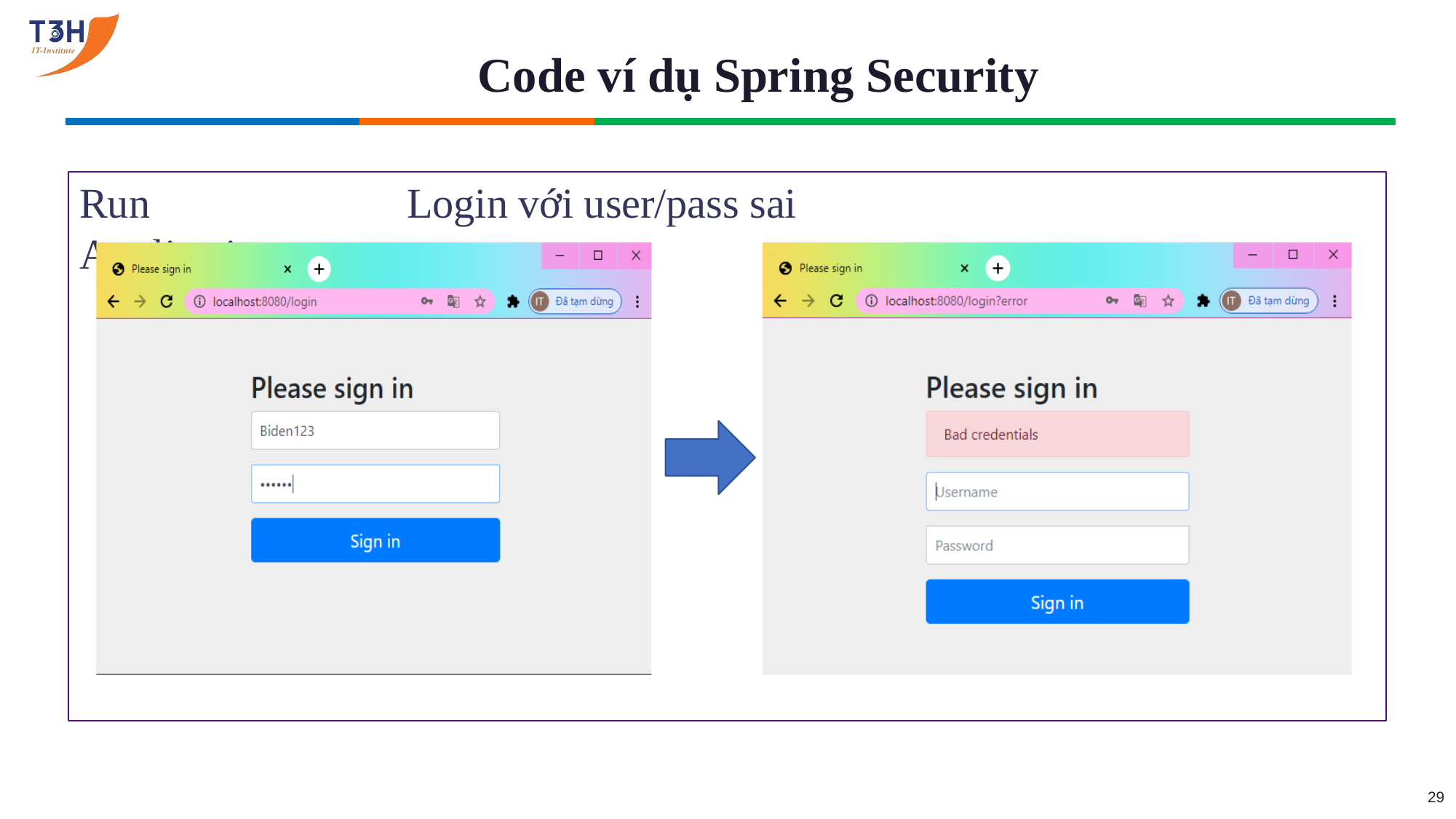

# Code ví dụ Spring Security

Run Application:
Login với user/pass sai

29